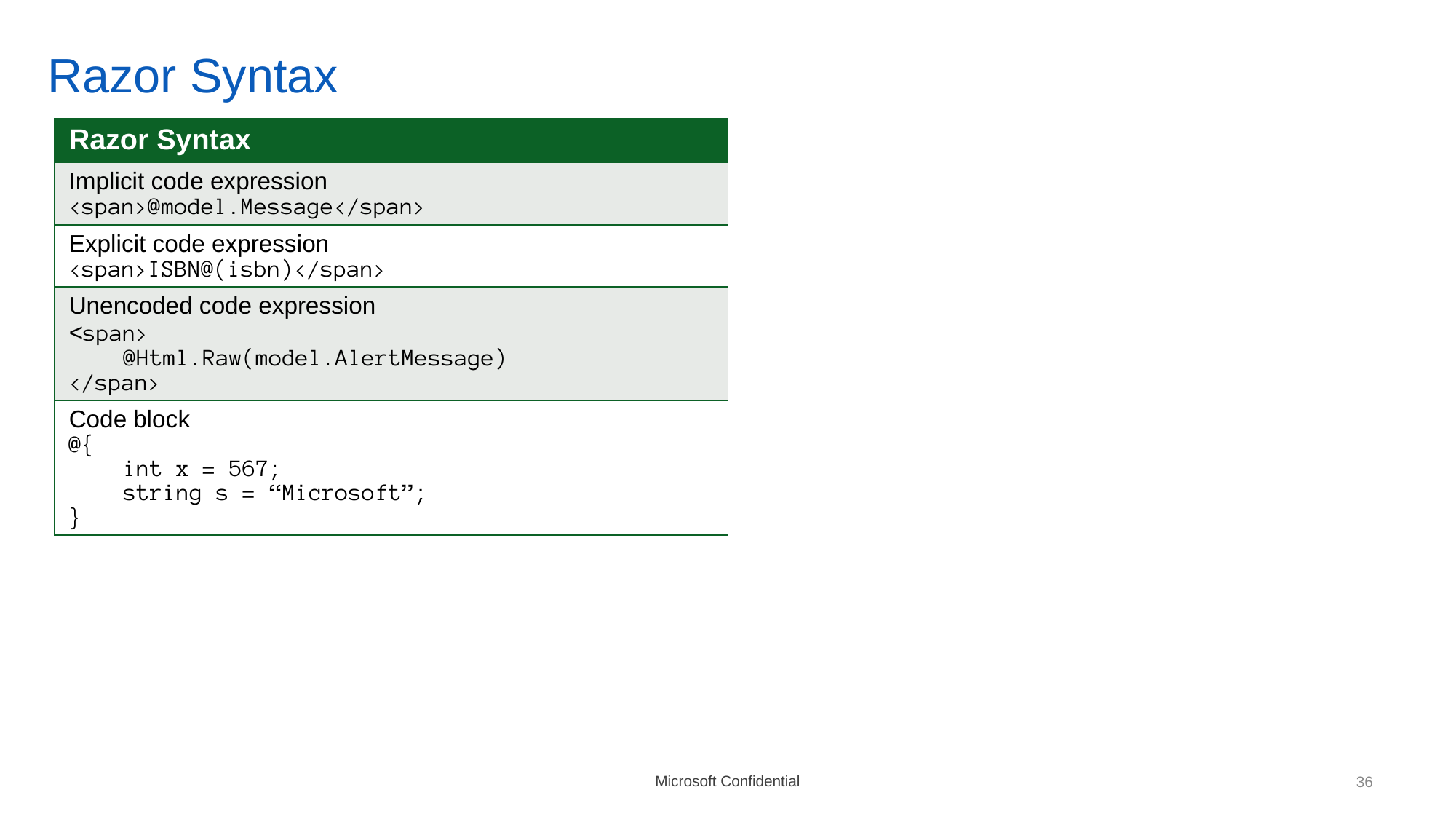

# Razor Syntax
| Razor Syntax |
| --- |
| Implicit code expression <span>@model.Message</span> |
| Explicit code expression <span>ISBN@(isbn)</span> |
| Unencoded code expression <span> @Html.Raw(model.AlertMessage) </span> |
| Code block @{ int x = 567; string s = “Microsoft”; } |
36